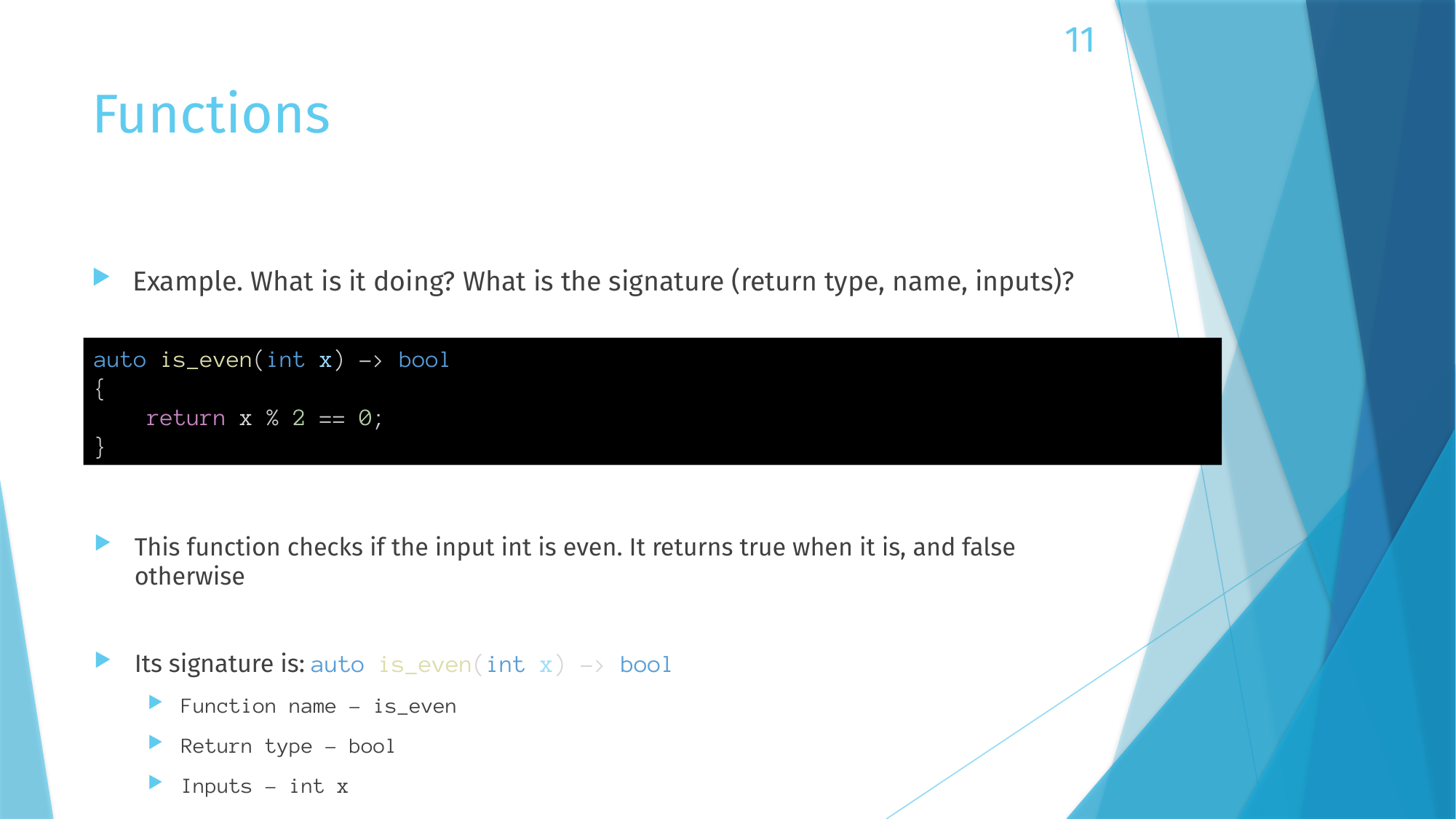

11
# Functions
Example. What is it doing? What is the signature (return type, name, inputs)?
auto is_even(int x) -> bool
{
    return x % 2 == 0;
}
This function checks if the input int is even. It returns true when it is, and false otherwise

Its signature is: auto is_even(int x) -> bool
Function name – is_even
Return type – bool
Inputs – int x